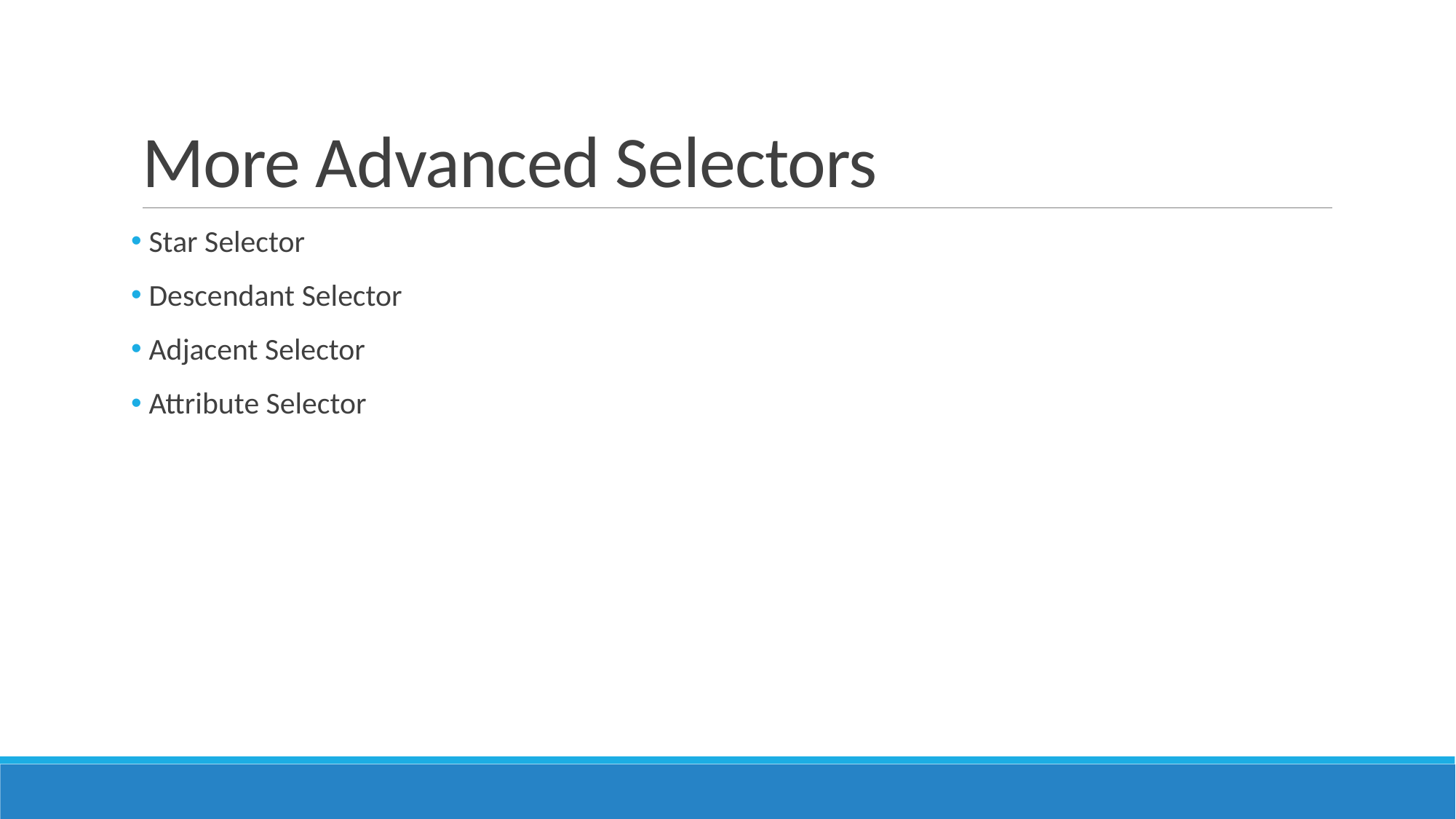

# More Advanced Selectors
 Star Selector
 Descendant Selector
 Adjacent Selector
 Attribute Selector